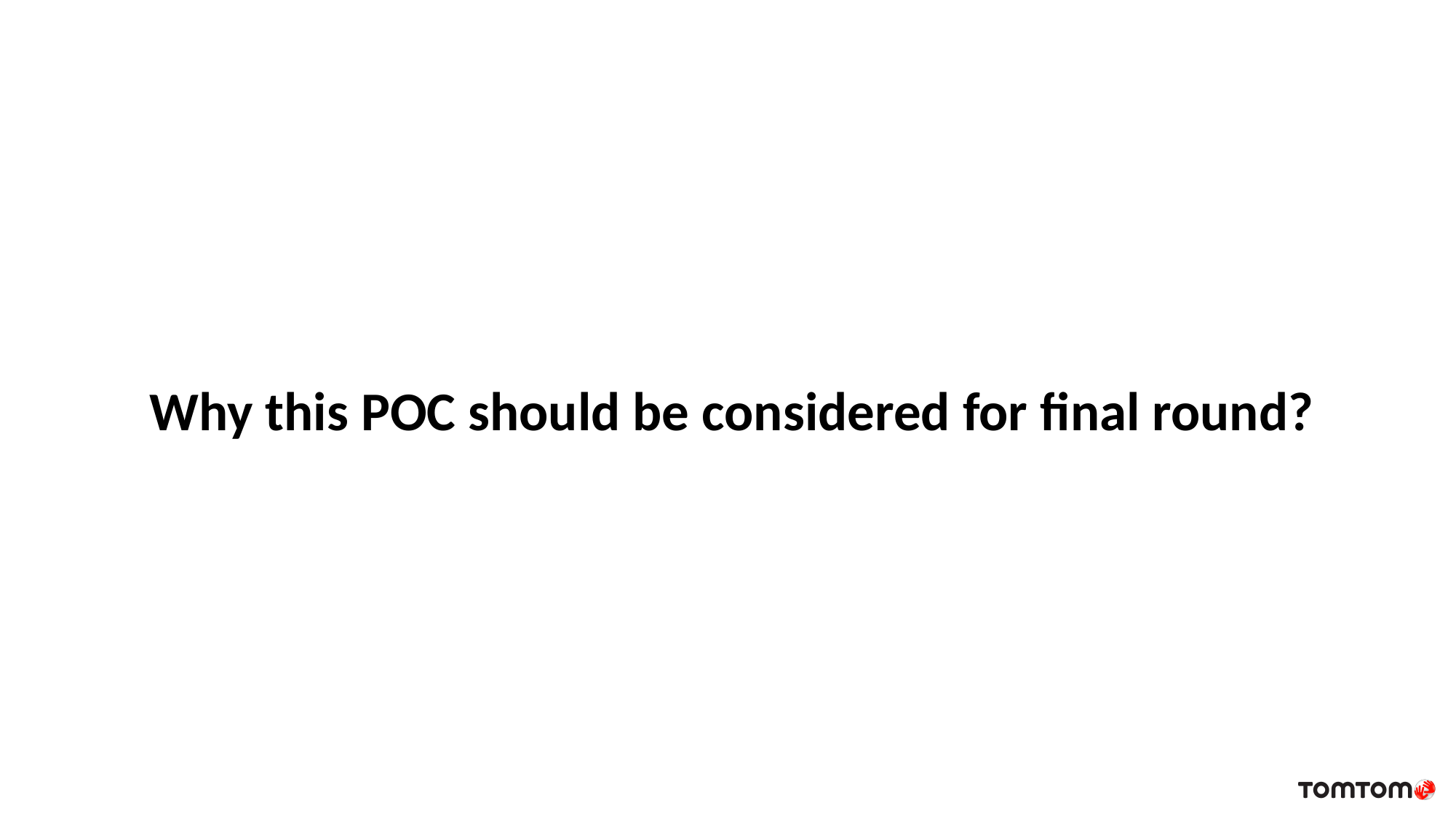

Why this POC should be considered for final round?